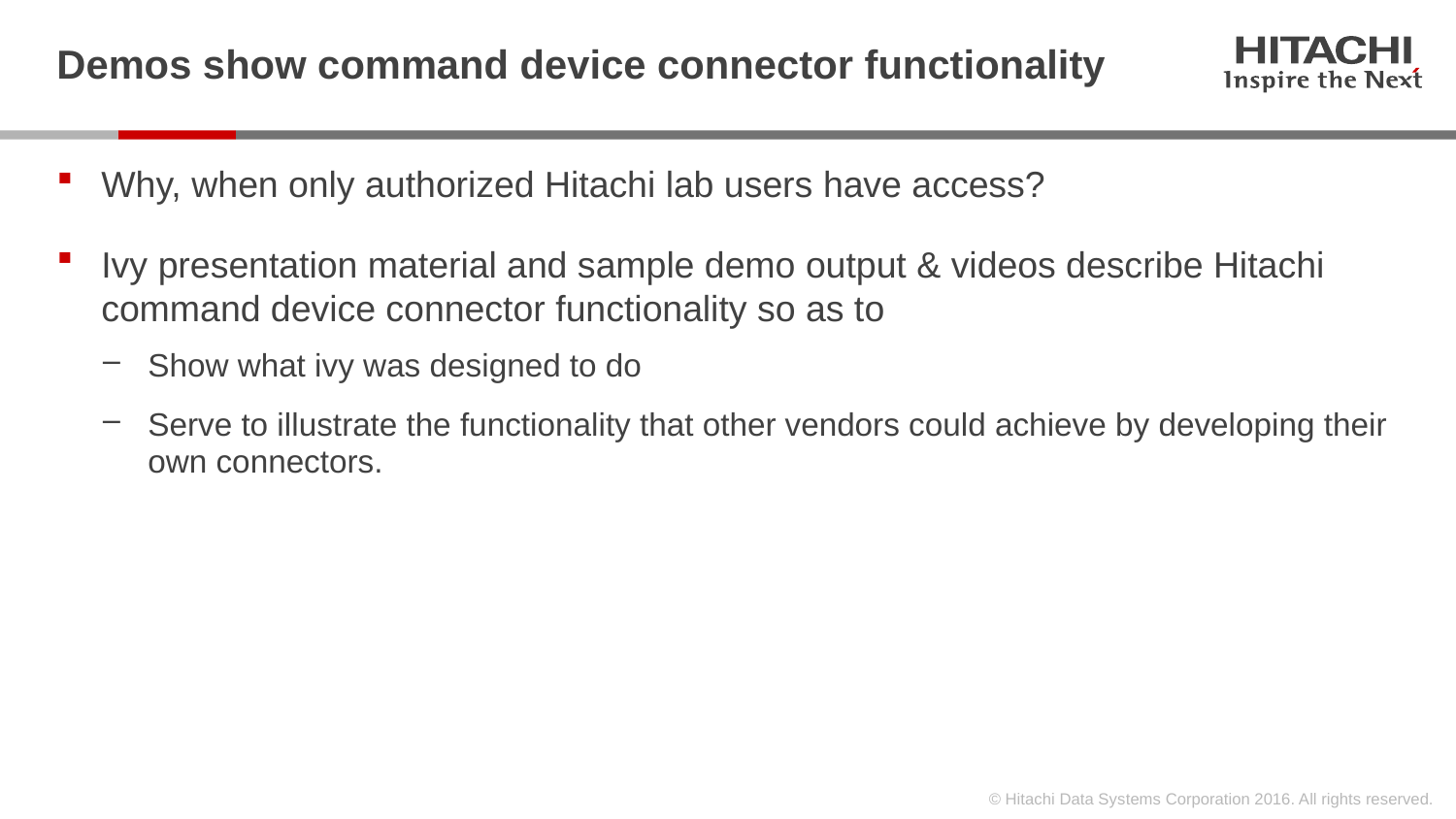

# Demos show command device connector functionality
Why, when only authorized Hitachi lab users have access?
Ivy presentation material and sample demo output & videos describe Hitachi command device connector functionality so as to
Show what ivy was designed to do
Serve to illustrate the functionality that other vendors could achieve by developing their own connectors.